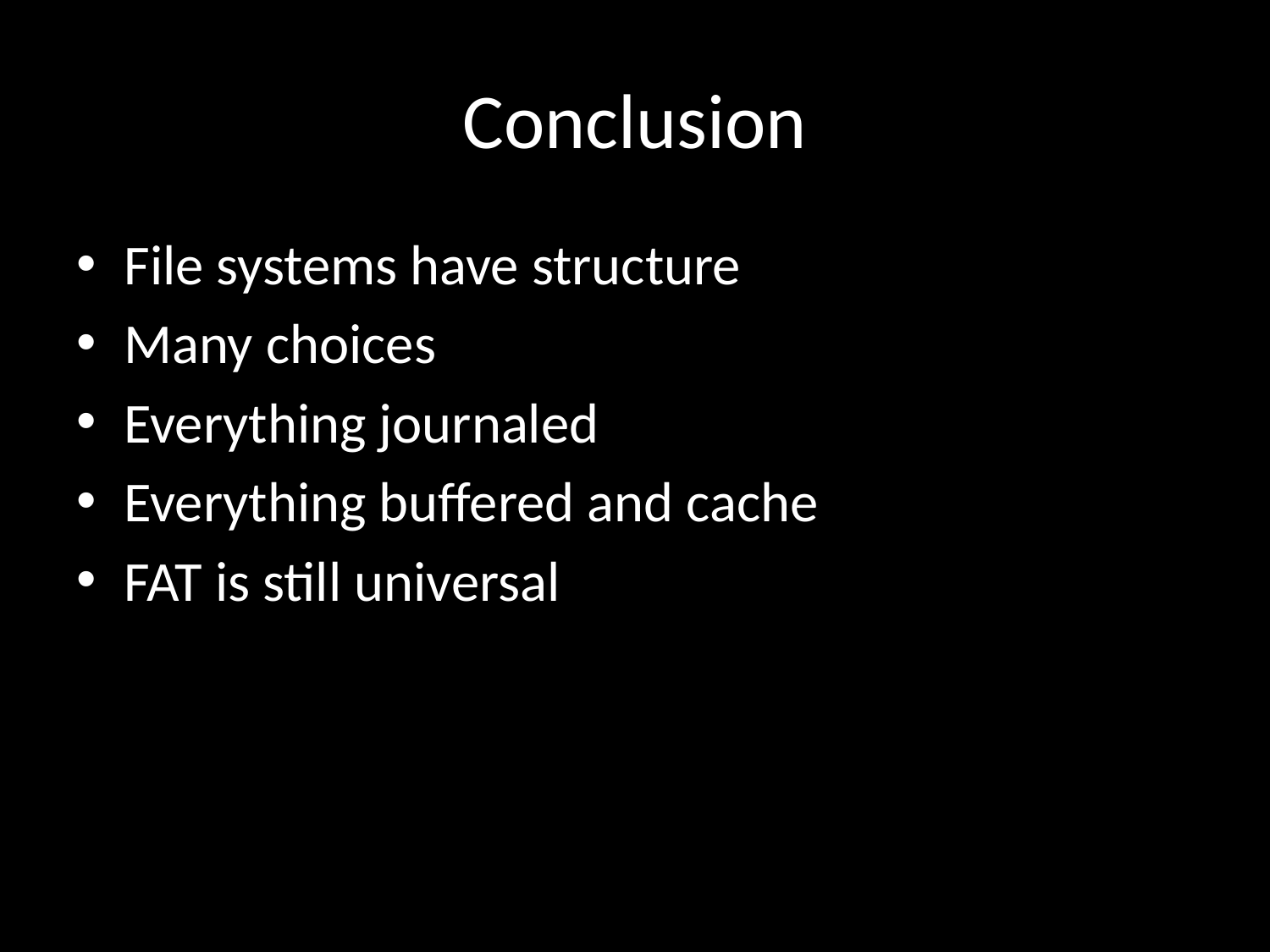

# Conclusion
File systems have structure
Many choices
Everything journaled
Everything buffered and cache
FAT is still universal